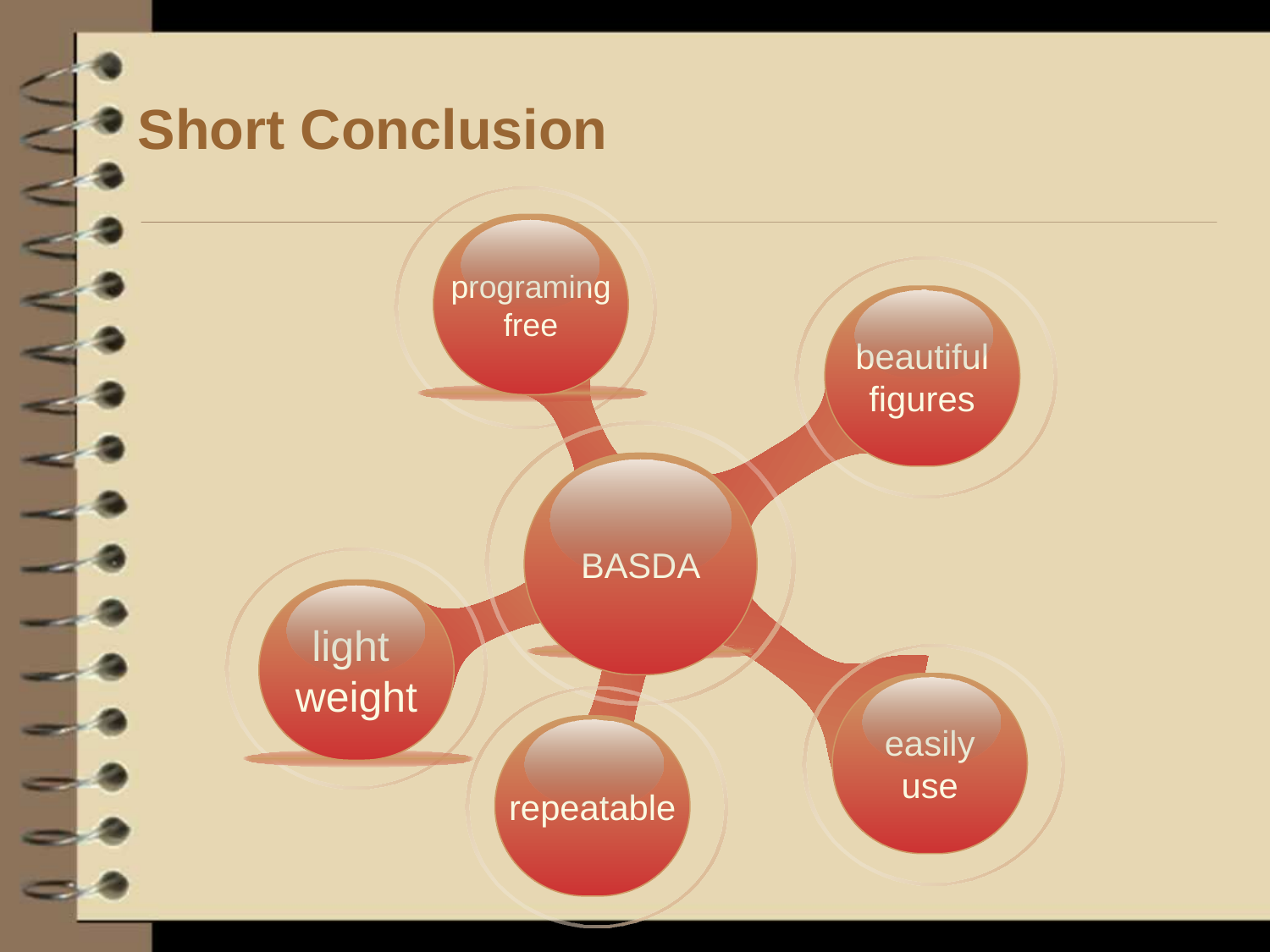

# Short Conclusion

programing
free

BASDA

light
weight

beautiful
figures

easily
use

repeatable